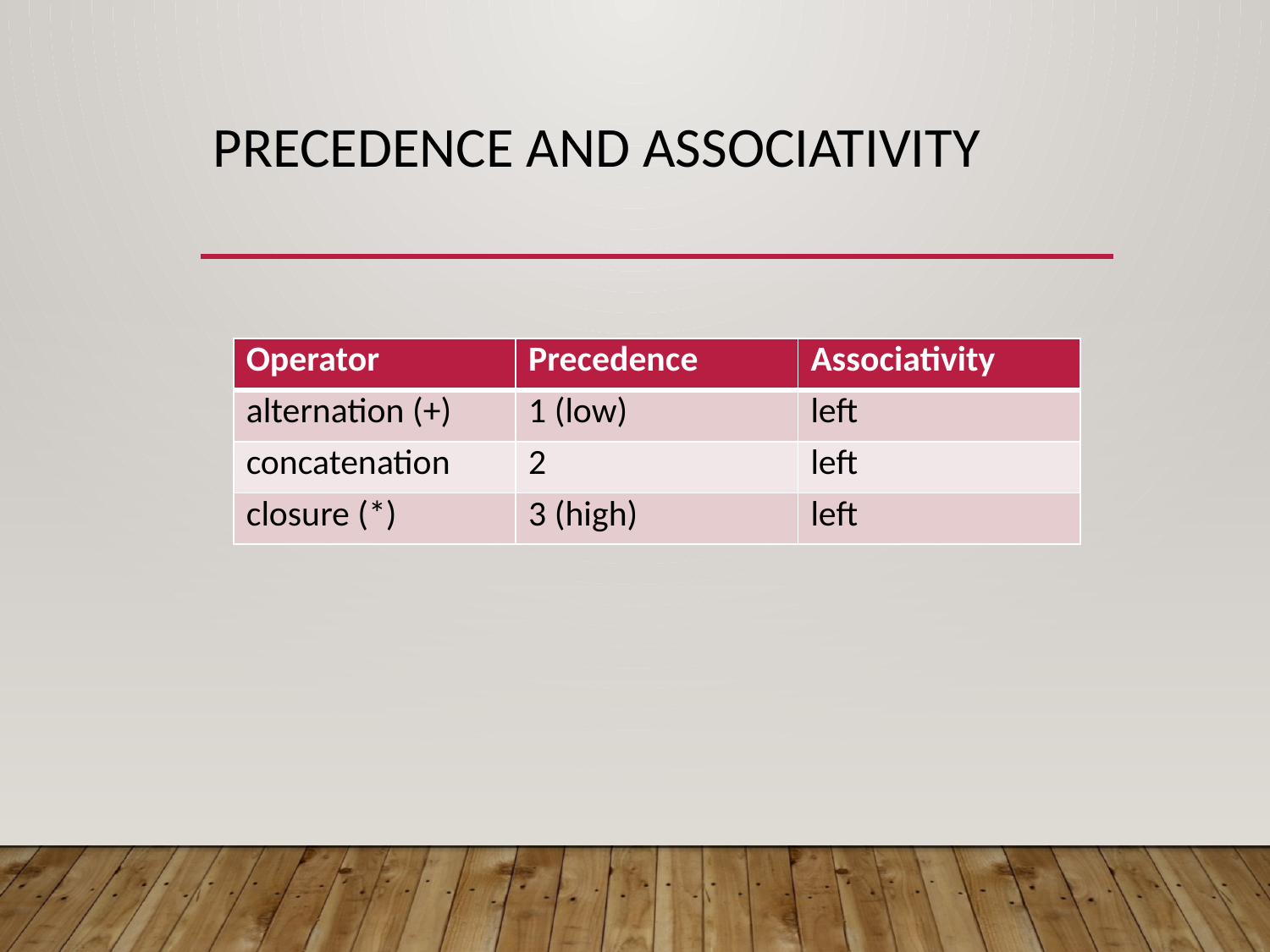

# Precedence and associativity
| Operator | Precedence | Associativity |
| --- | --- | --- |
| alternation (+) | 1 (low) | left |
| concatenation | 2 | left |
| closure (\*) | 3 (high) | left |